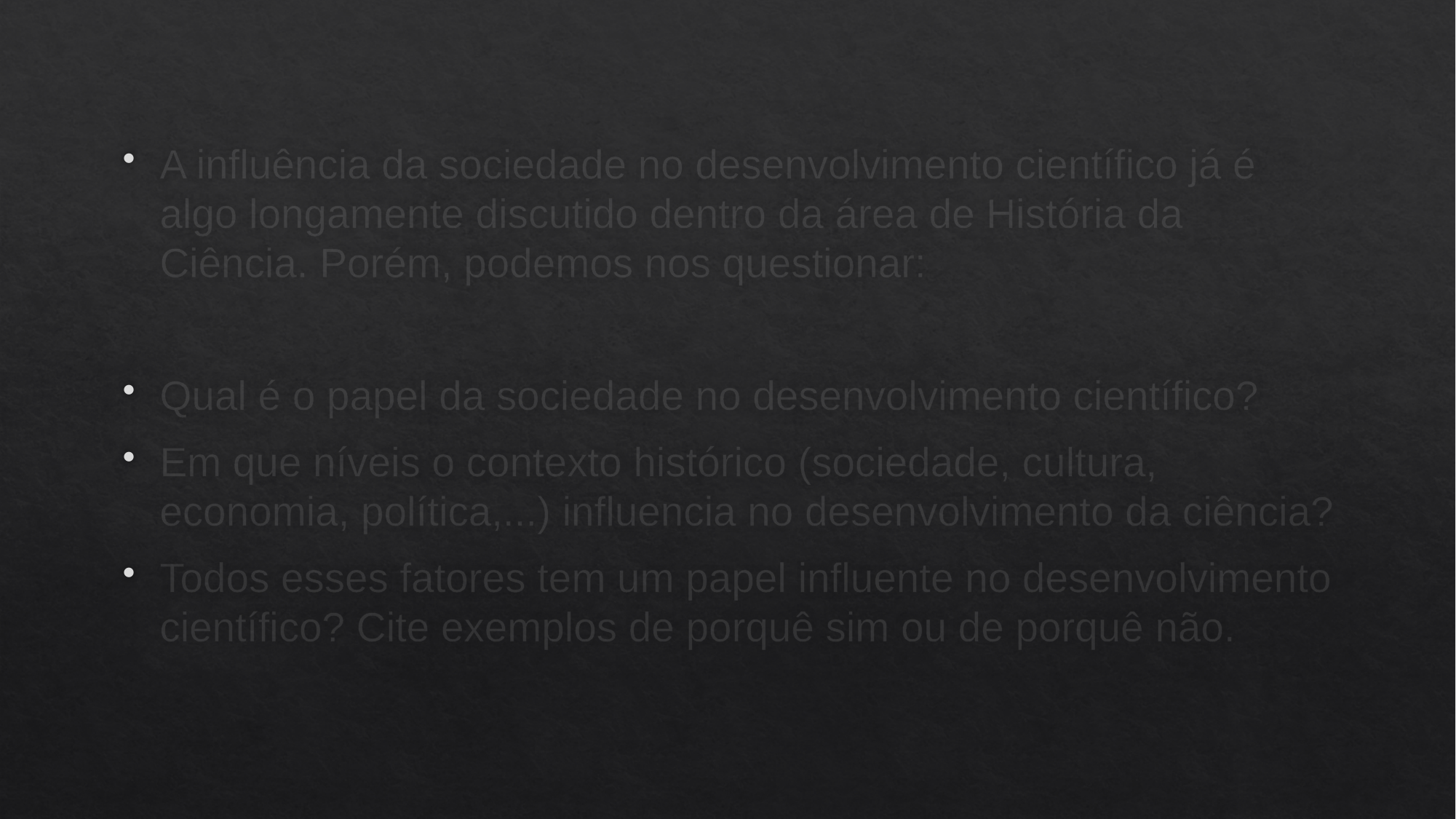

A influência da sociedade no desenvolvimento científico já é algo longamente discutido dentro da área de História da Ciência. Porém, podemos nos questionar:

Qual é o papel da sociedade no desenvolvimento científico?
Em que níveis o contexto histórico (sociedade, cultura, economia, política,...) influencia no desenvolvimento da ciência?
Todos esses fatores tem um papel influente no desenvolvimento científico? Cite exemplos de porquê sim ou de porquê não.